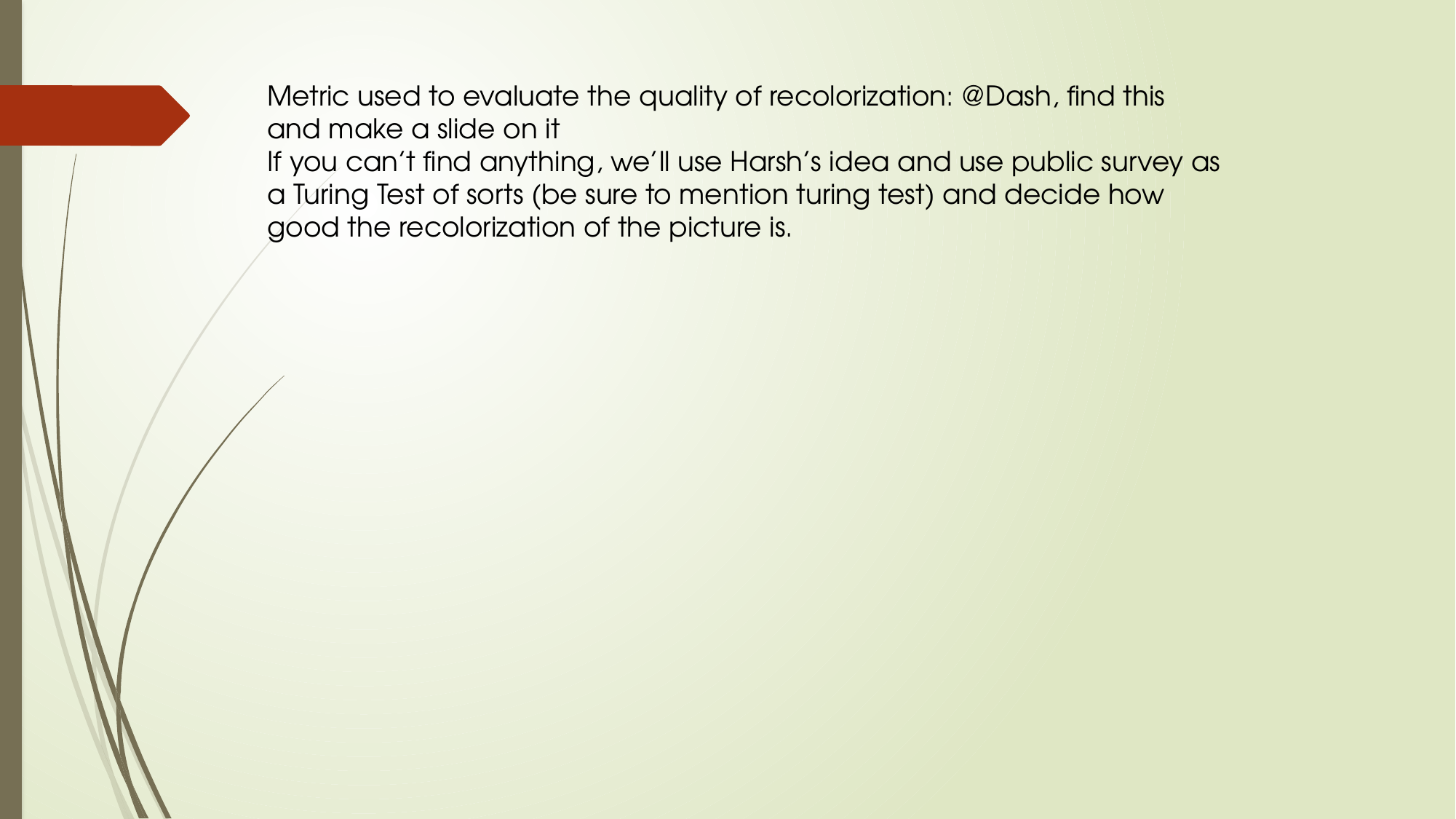

Metric used to evaluate the quality of recolorization: @Dash, find this and make a slide on it
If you can’t find anything, we’ll use Harsh’s idea and use public survey as a Turing Test of sorts (be sure to mention turing test) and decide how good the recolorization of the picture is.